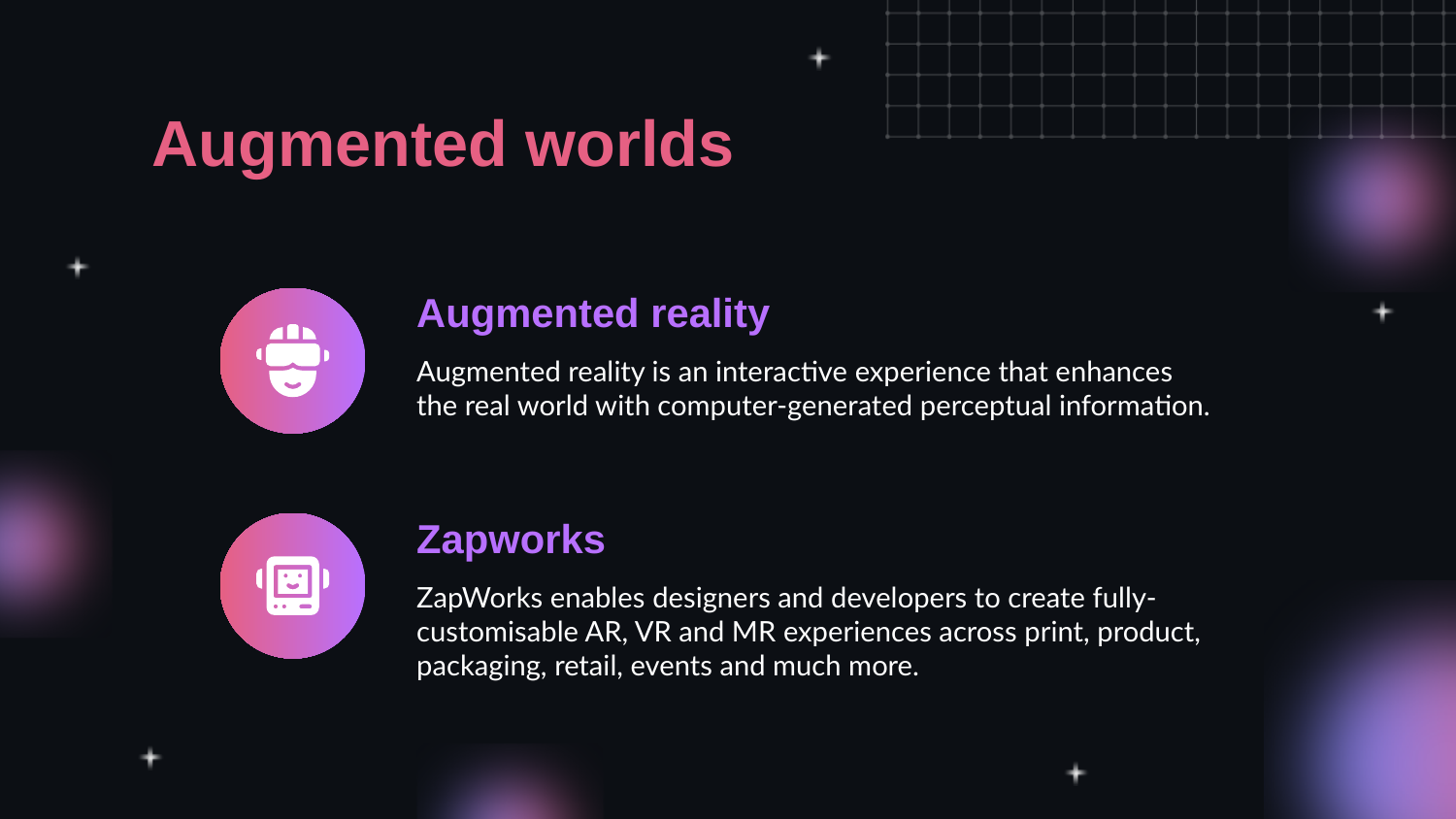

# Augmented worlds

Augmented reality

Augmented reality is an interactive experience that enhances the real world with computer-generated perceptual information.

Zapworks

ZapWorks enables designers and developers to create fully-customisable AR, VR and MR experiences across print, product, packaging, retail, events and much more.